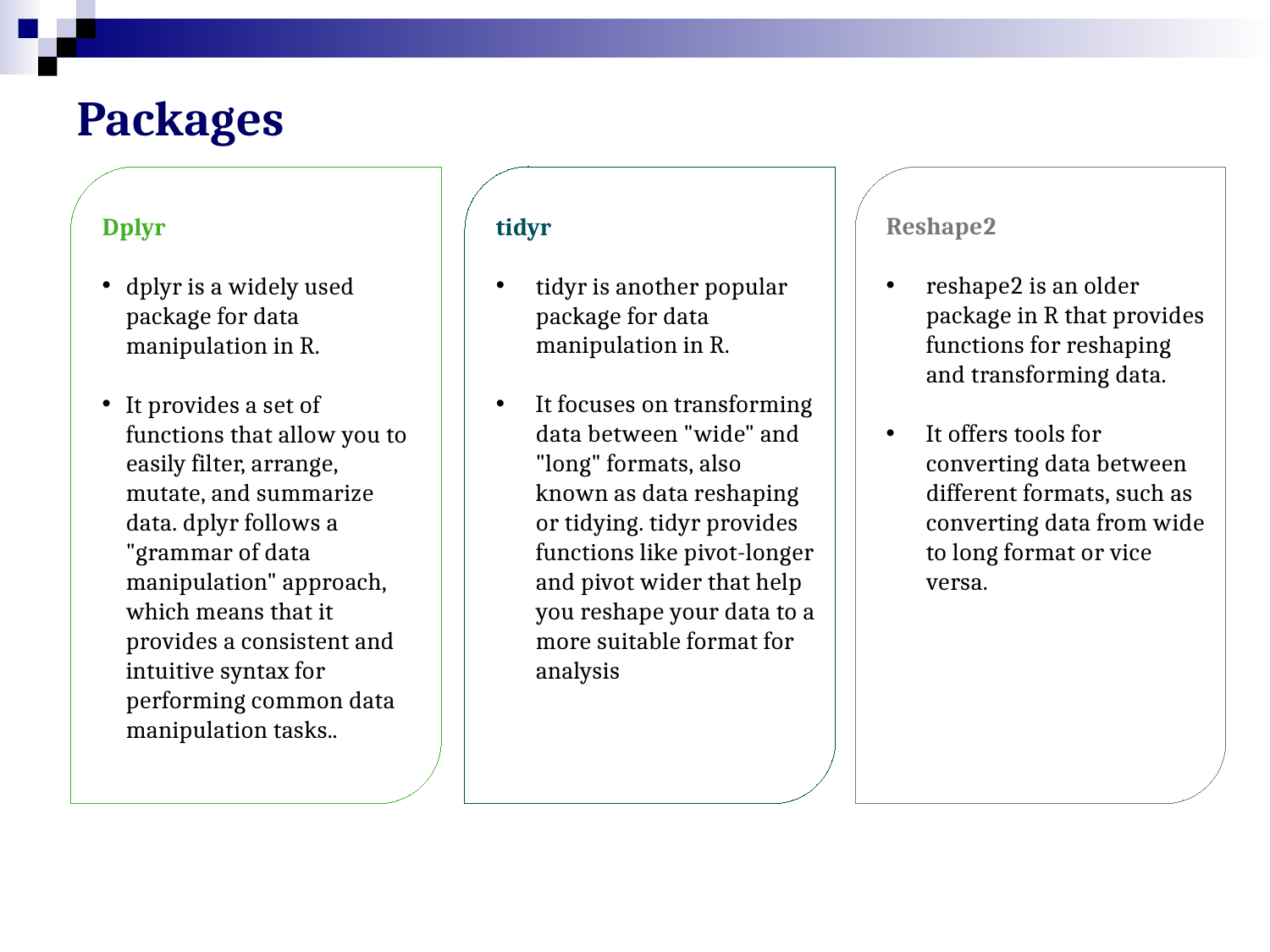

# Packages
Dplyr

dplyr is a widely used package for data manipulation in R.

It provides a set of functions that allow you to easily filter, arrange, mutate, and summarize data. dplyr follows a "grammar of data manipulation" approach, which means that it provides a consistent and intuitive syntax for performing common data manipulation tasks..
tidyr

tidyr is another popular package for data manipulation in R.

It focuses on transforming data between "wide" and "long" formats, also known as data reshaping or tidying. tidyr provides functions like pivot-longer and pivot wider that help you reshape your data to a more suitable format for analysis
Reshape2

reshape2 is an older package in R that provides functions for reshaping and transforming data.

It offers tools for converting data between different formats, such as converting data from wide to long format or vice versa.